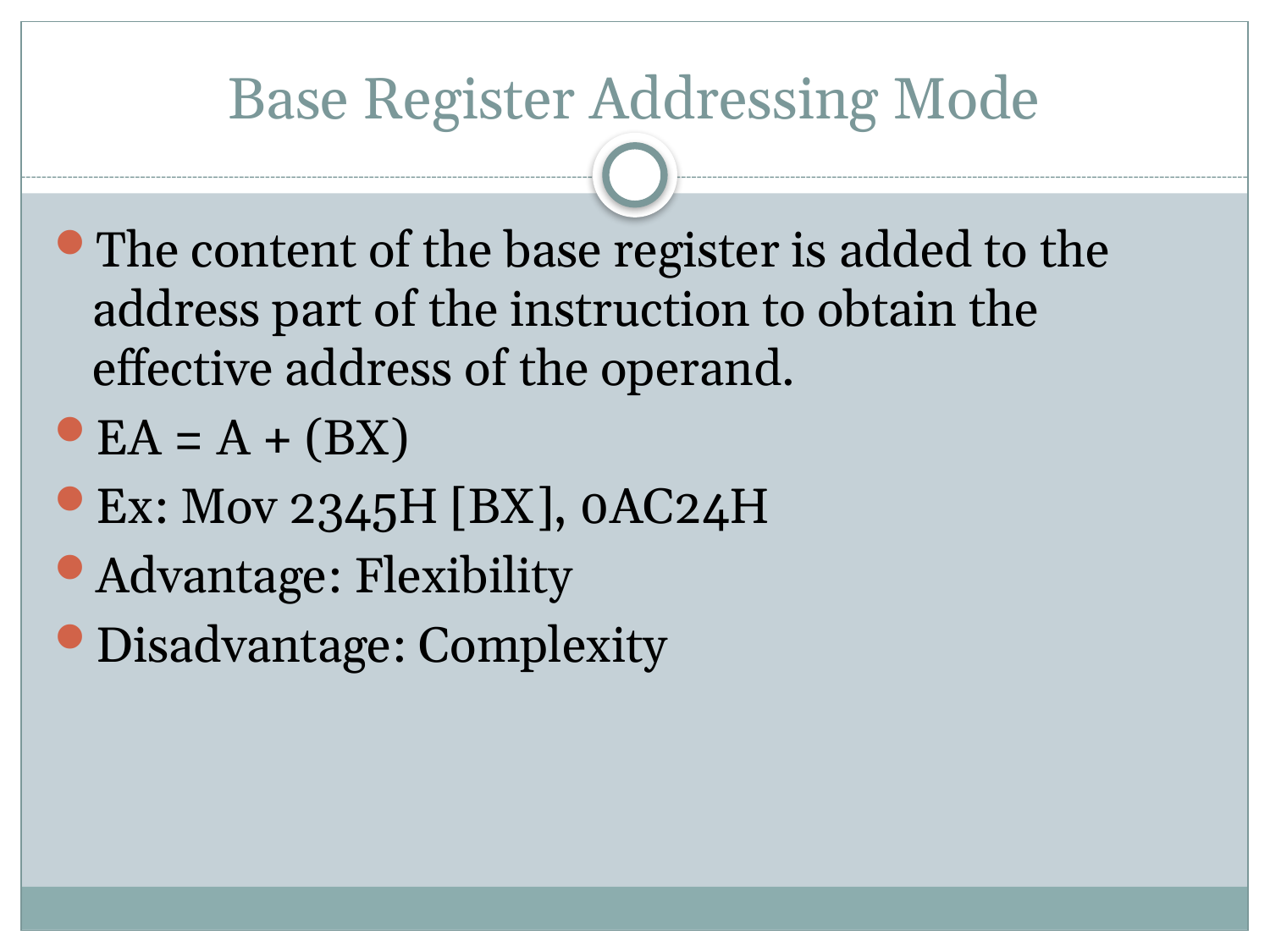

# Base Register Addressing Mode
The content of the base register is added to the address part of the instruction to obtain the effective address of the operand.
EA = A + (BX)
Ex: Mov 2345H [BX], 0AC24H
Advantage: Flexibility
Disadvantage: Complexity